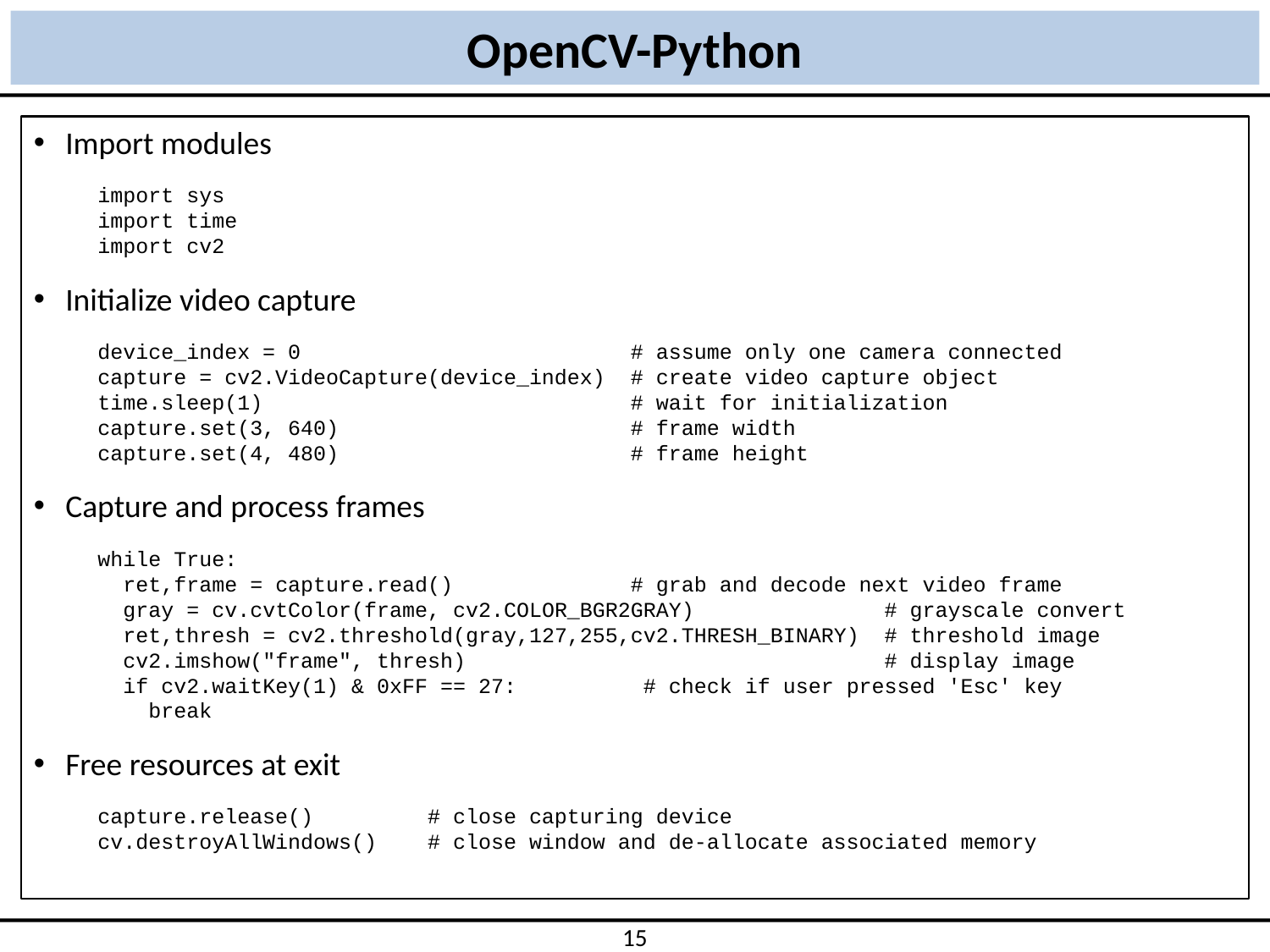

# OpenCV-Python
Import modules
import sys
import time
import cv2
Initialize video capture
device_index = 0                          # assume only one camera connected
capture = cv2.VideoCapture(device_index)  # create video capture object
time.sleep(1)                             # wait for initialization
capture.set(3, 640)                       # frame width
capture.set(4, 480)                       # frame height
Capture and process frames
while True:
  ret,frame = capture.read()              # grab and decode next video frame
  gray = cv.cvtColor(frame, cv2.COLOR_BGR2GRAY)               # grayscale convert
  ret,thresh = cv2.threshold(gray,127,255,cv2.THRESH_BINARY)  # threshold image
  cv2.imshow("frame", thresh)                                 # display image
  if cv2.waitKey(1) & 0xFF == 27:          # check if user pressed 'Esc' key
    break
Free resources at exit
capture.release()         # close capturing device
cv.destroyAllWindows()    # close window and de-allocate associated memory